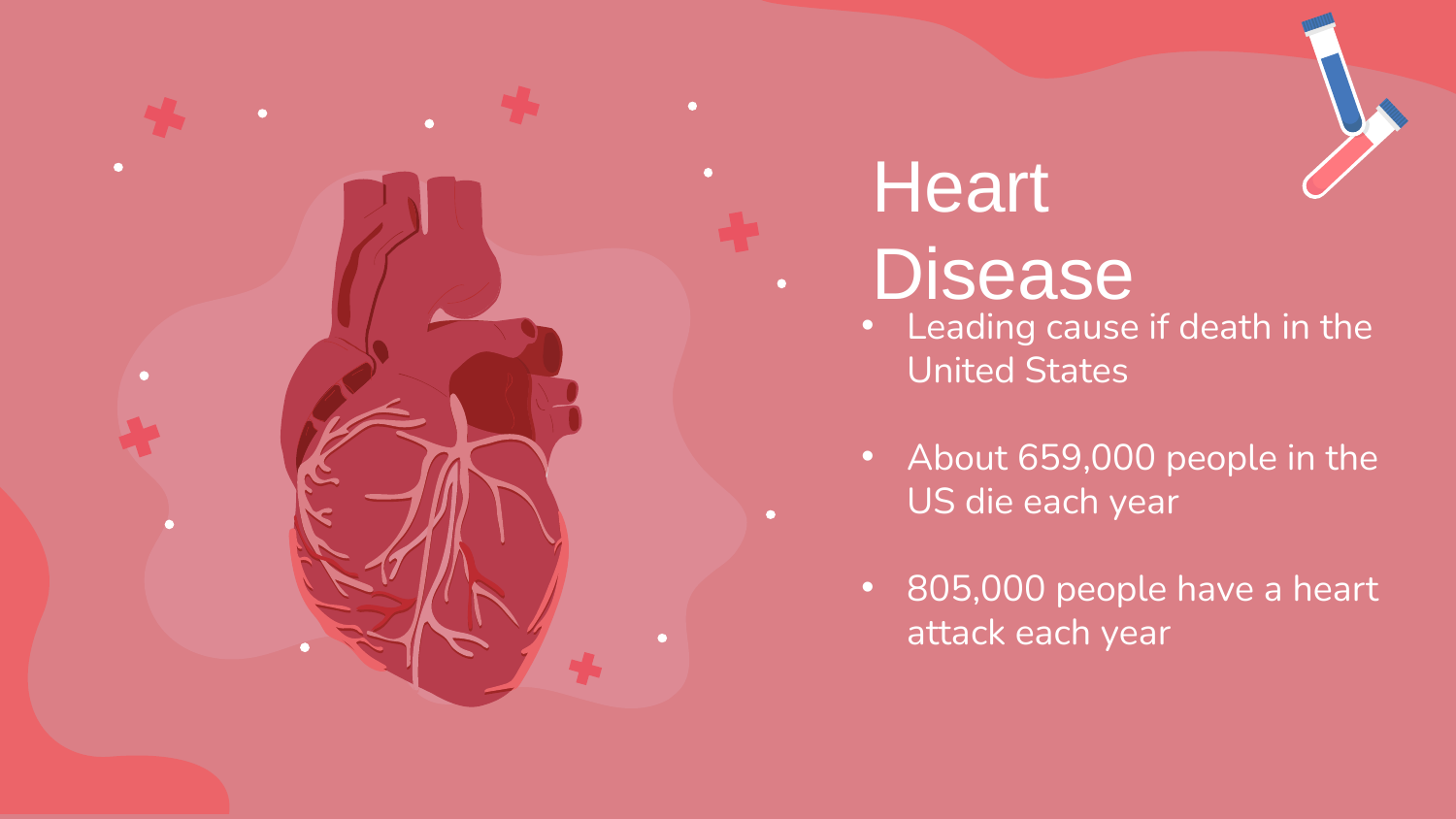

# Heart Disease
Leading cause if death in the United States

About 659,000 people in the US die each year

805,000 people have a heart attack each year